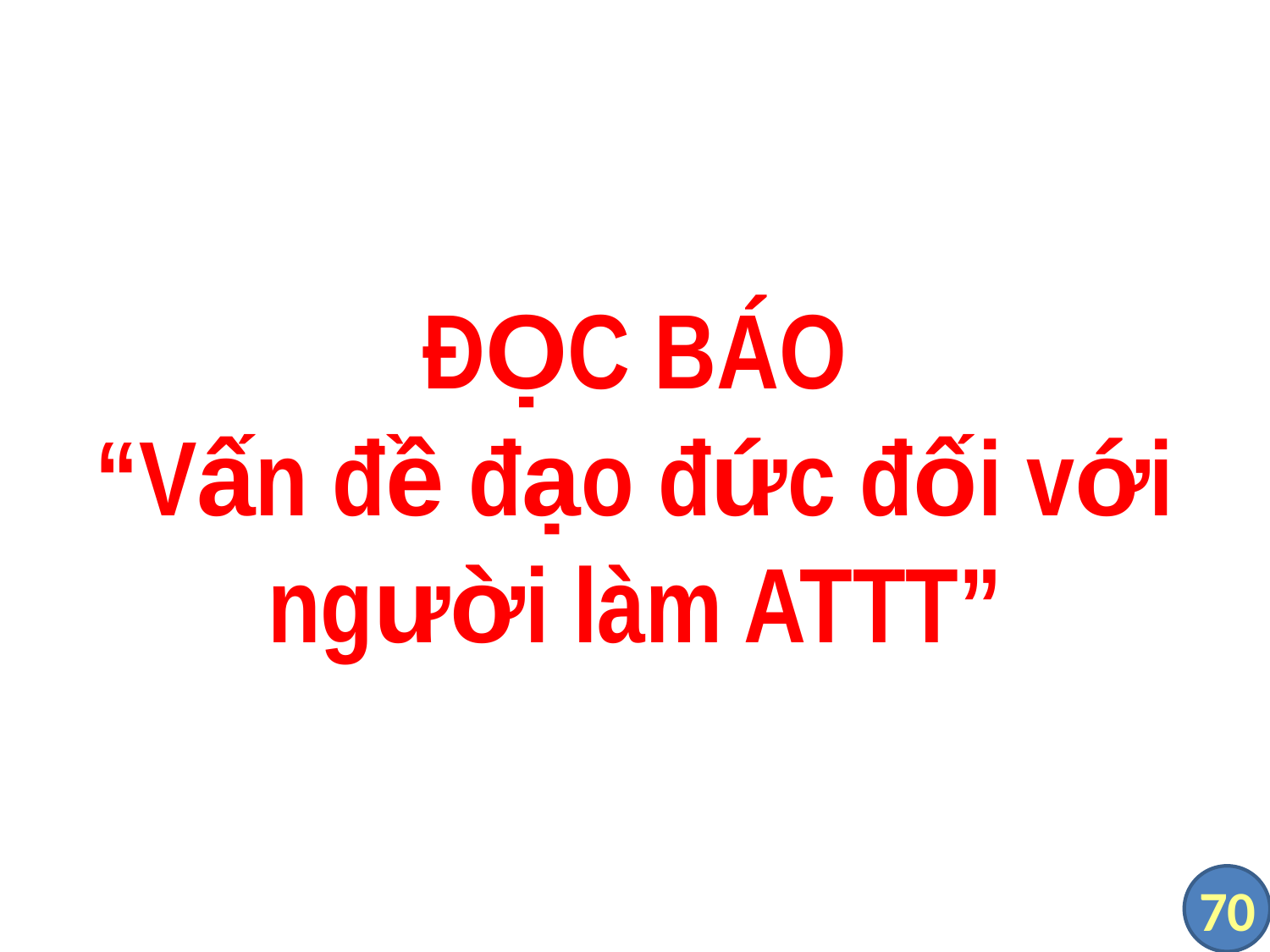

# ĐỌC BÁO “Vấn đề đạo đức đối với người làm ATTT”
70